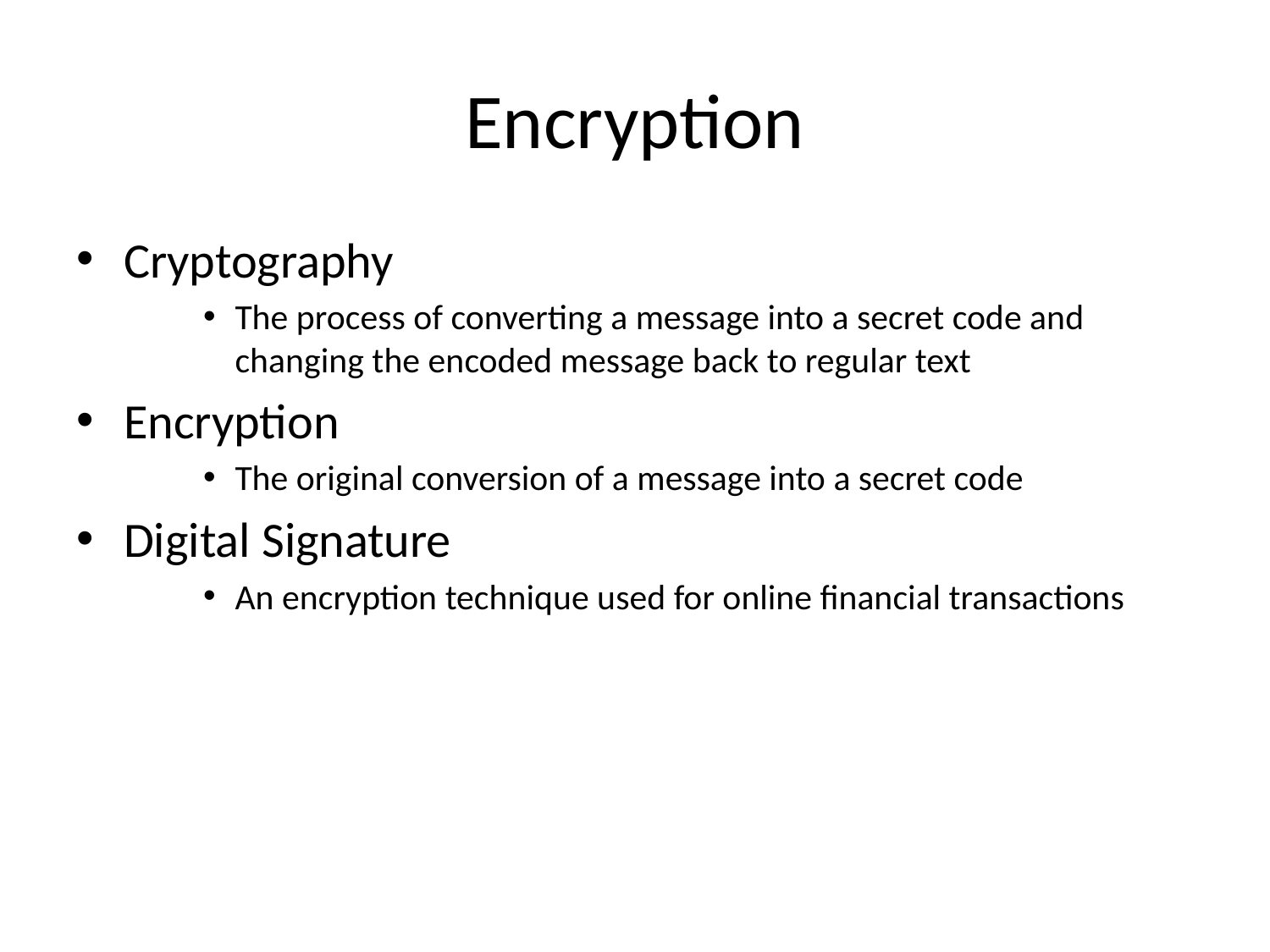

# Encryption
Cryptography
The process of converting a message into a secret code and changing the encoded message back to regular text
Encryption
The original conversion of a message into a secret code
Digital Signature
An encryption technique used for online financial transactions